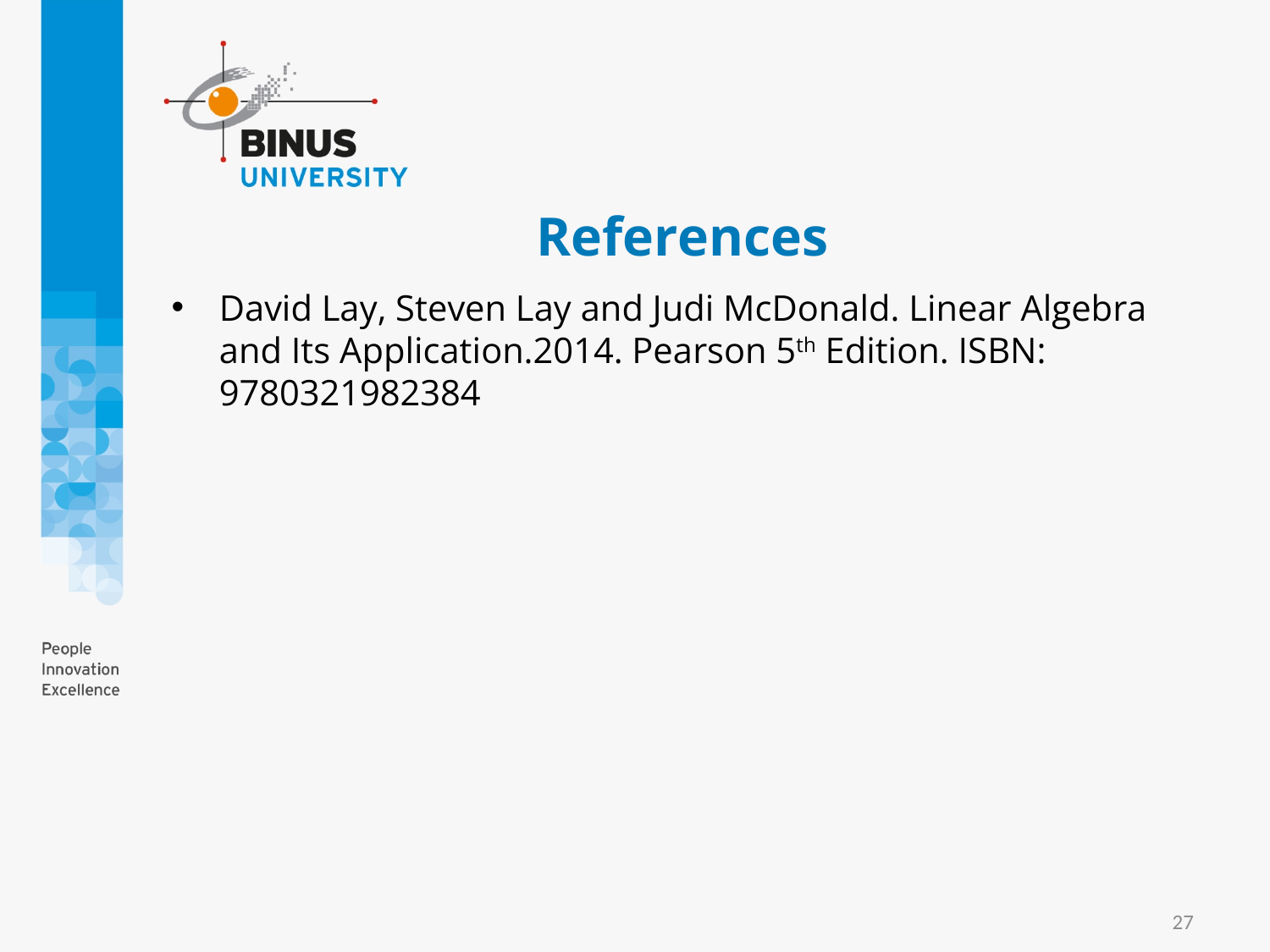

# References
David Lay, Steven Lay and Judi McDonald. Linear Algebra and Its Application.2014. Pearson 5th Edition. ISBN: 9780321982384

27